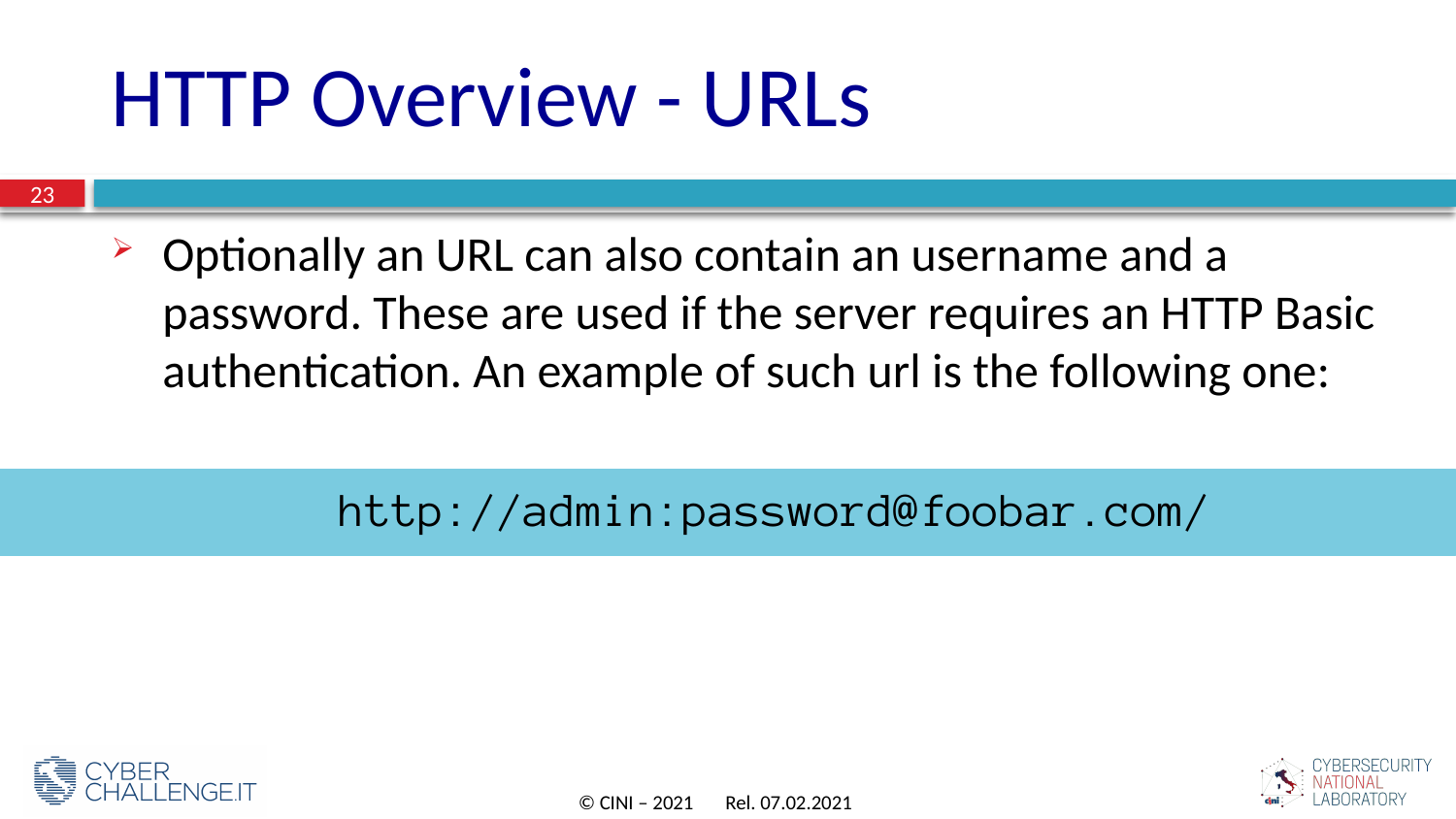

# HTTP Overview - URLs
23
Optionally an URL can also contain an username and a password. These are used if the server requires an HTTP Basic authentication. An example of such url is the following one:

http://admin:password@foobar.com/